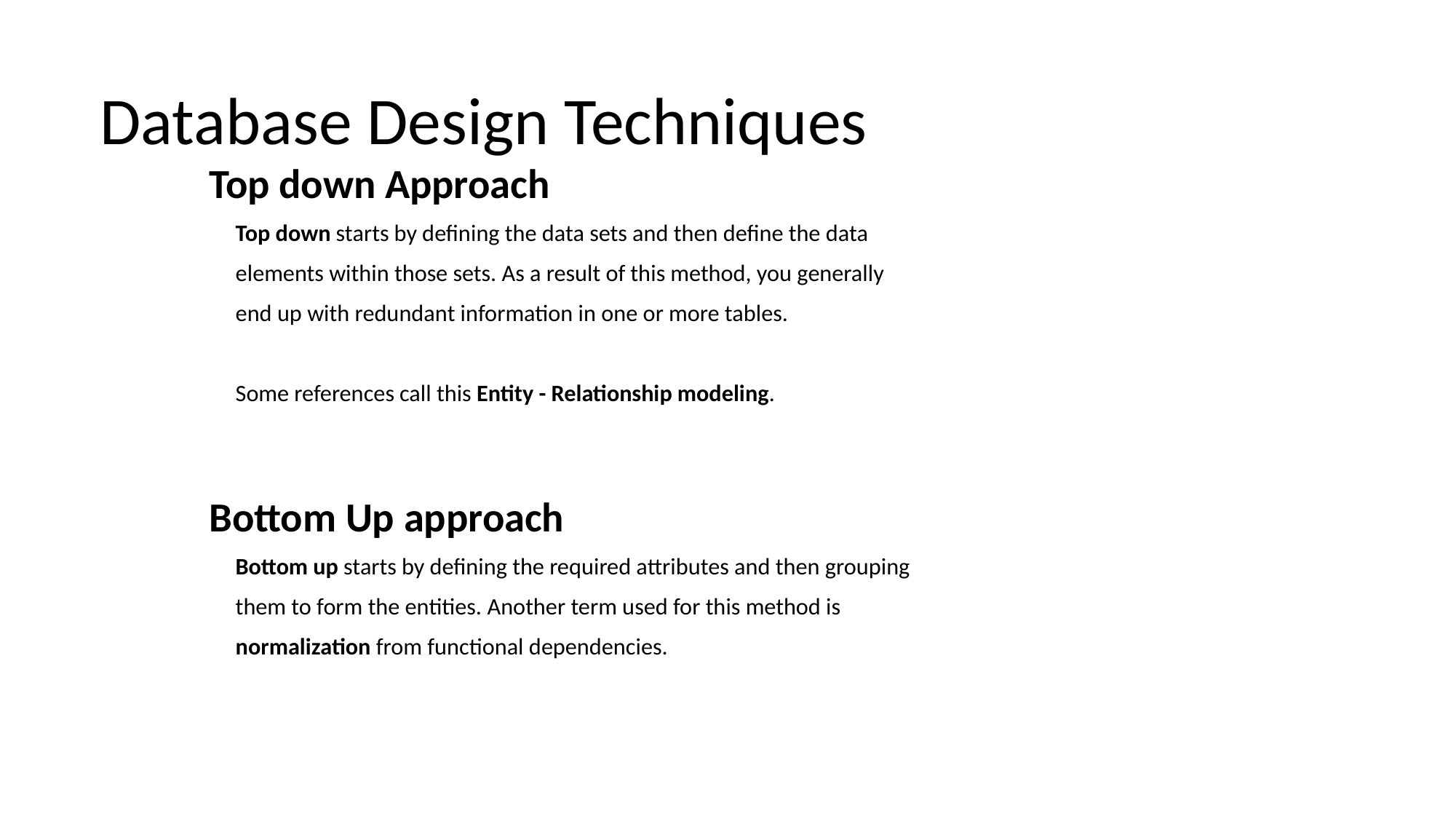

Database Design Techniques
Top down Approach
	Top down starts by defining the data sets and then define the data
	elements within those sets. As a result of this method, you generally
	end up with redundant information in one or more tables.

	Some references call this Entity - Relationship modeling.

Bottom Up approach
	Bottom up starts by defining the required attributes and then grouping
	them to form the entities. Another term used for this method is
	normalization from functional dependencies.

17